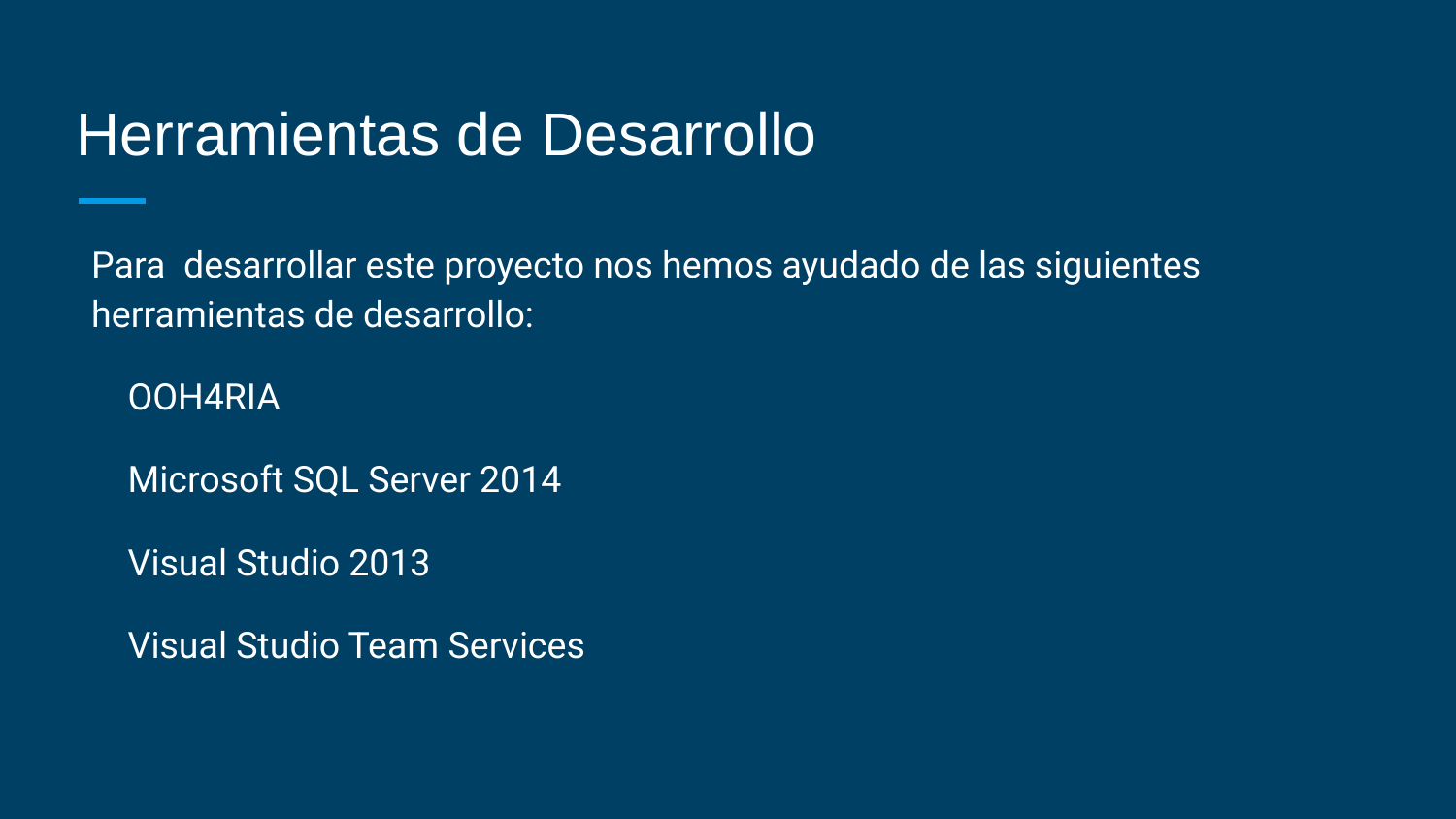

# Herramientas de Desarrollo
Para  desarrollar este proyecto nos hemos ayudado de las siguientes herramientas de desarrollo:
OOH4RIA
Microsoft SQL Server 2014
Visual Studio 2013
Visual Studio Team Services